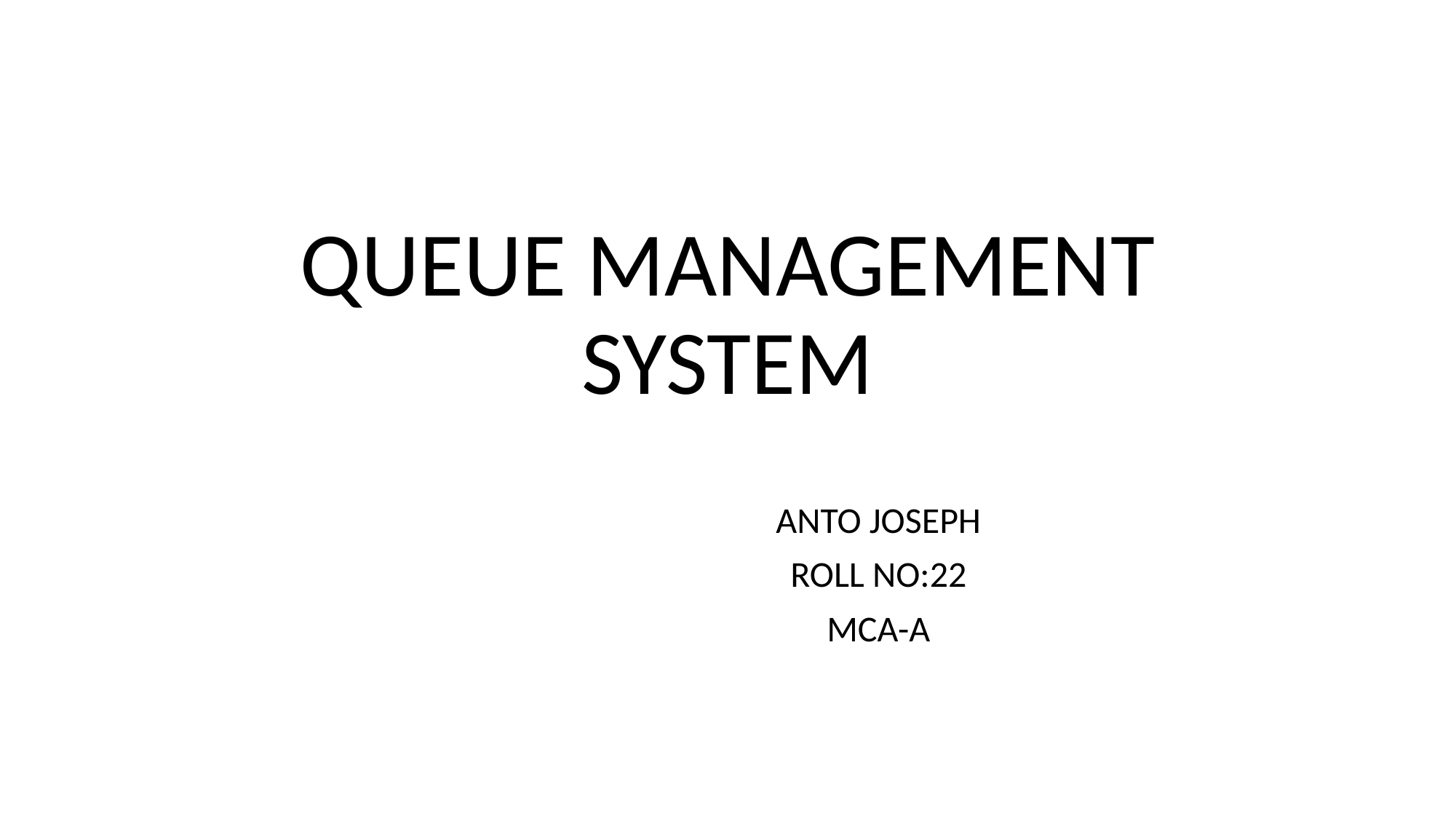

# QUEUE MANAGEMENT SYSTEM
ANTO JOSEPH
ROLL NO:22
MCA-A